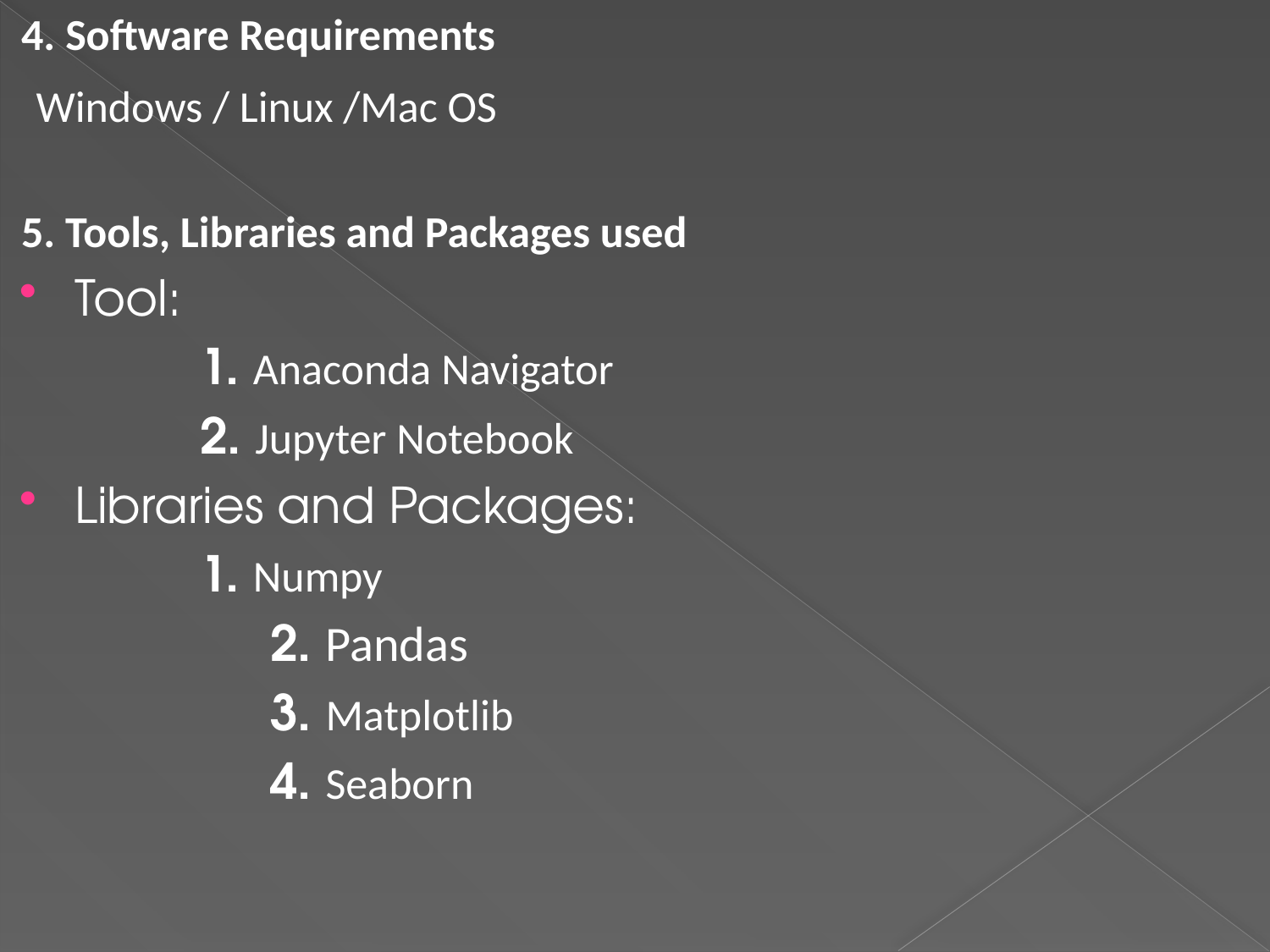

4. Software Requirements
 Windows / Linux /Mac OS

5. Tools, Libraries and Packages used
Tool:
             1. Anaconda Navigator
             2. Jupyter Notebook
Libraries and Packages:
             1. Numpy
		     2. Pandas
		     3. Matplotlib
		     4. Seaborn